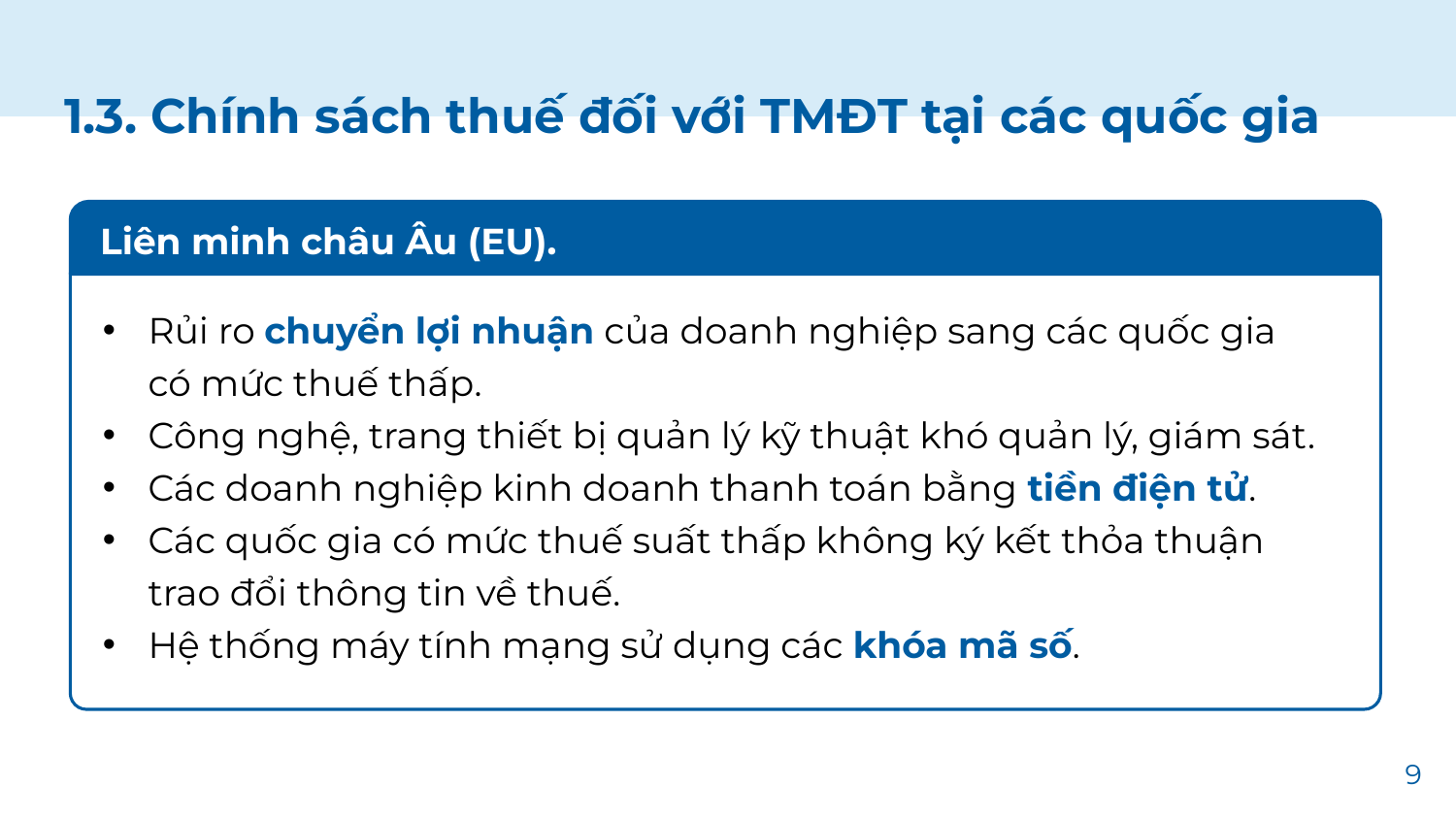

# 1.3. Chính sách thuế đối với TMĐT tại các quốc gia
 Liên minh châu Âu (EU).

Rủi ro chuyển lợi nhuận của doanh nghiệp sang các quốc gia có mức thuế thấp.
Công nghệ, trang thiết bị quản lý kỹ thuật khó quản lý, giám sát.
Các doanh nghiệp kinh doanh thanh toán bằng tiền điện tử.
Các quốc gia có mức thuế suất thấp không ký kết thỏa thuận trao đổi thông tin về thuế.
Hệ thống máy tính mạng sử dụng các khóa mã số.
9